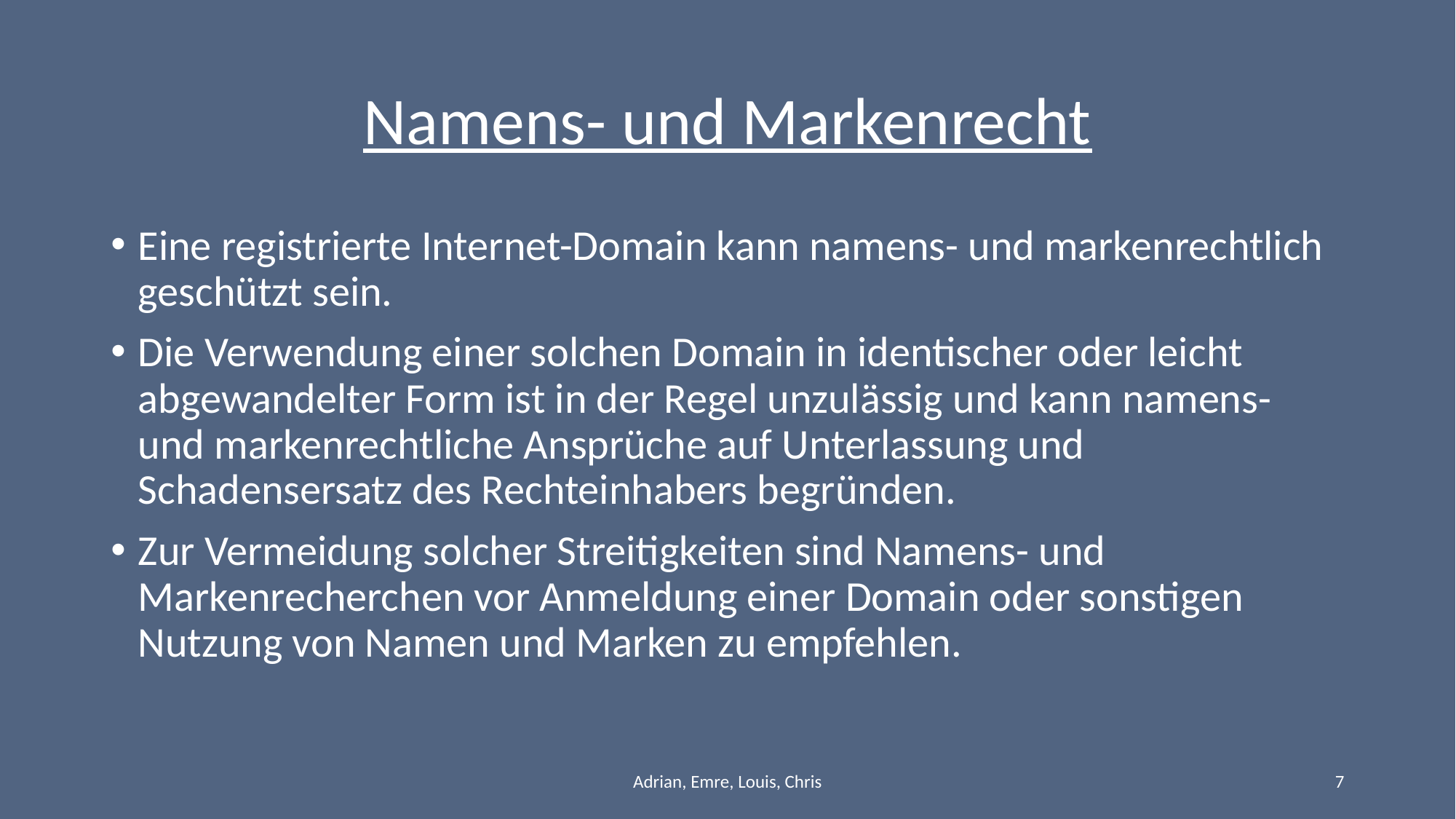

# Namens- und Markenrecht
Eine registrierte Internet-Domain kann namens- und markenrechtlich geschützt sein.
Die Verwendung einer solchen Domain in identischer oder leicht abgewandelter Form ist in der Regel unzulässig und kann namens- und markenrechtliche Ansprüche auf Unterlassung und Schadensersatz des Rechteinhabers begründen.
Zur Vermeidung solcher Streitigkeiten sind Namens- und Markenrecherchen vor Anmeldung einer Domain oder sonstigen Nutzung von Namen und Marken zu empfehlen.
Adrian, Emre, Louis, Chris
7